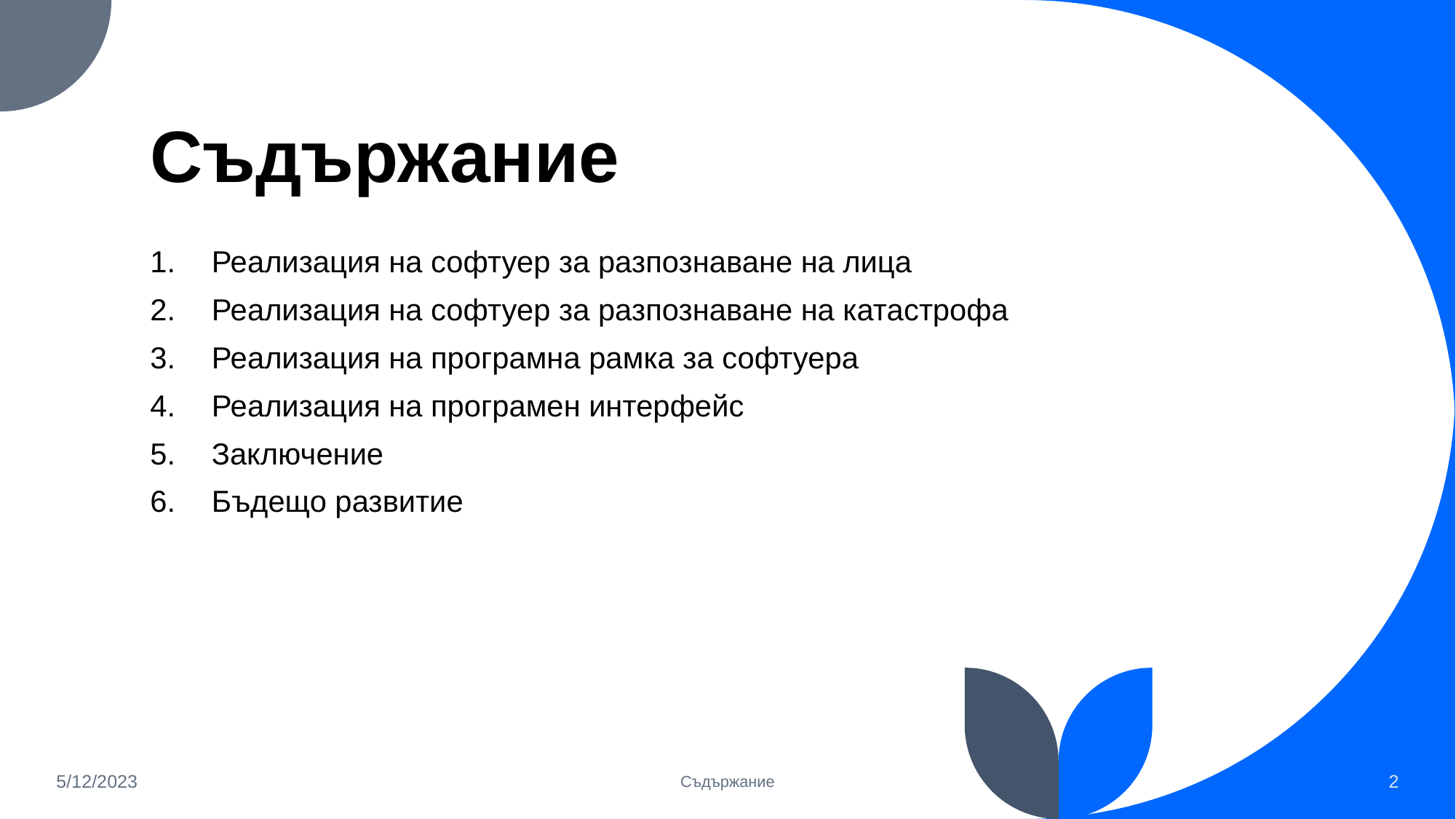

# Съдържание
Реализация на софтуер за разпознаване на лица
Реализация на софтуер за разпознаване на катастрофа
Реализация на програмна рамка за софтуера
Реализация на програмен интерфейс
Заключение
Бъдещо развитие

5/12/2023
Съдържание
2